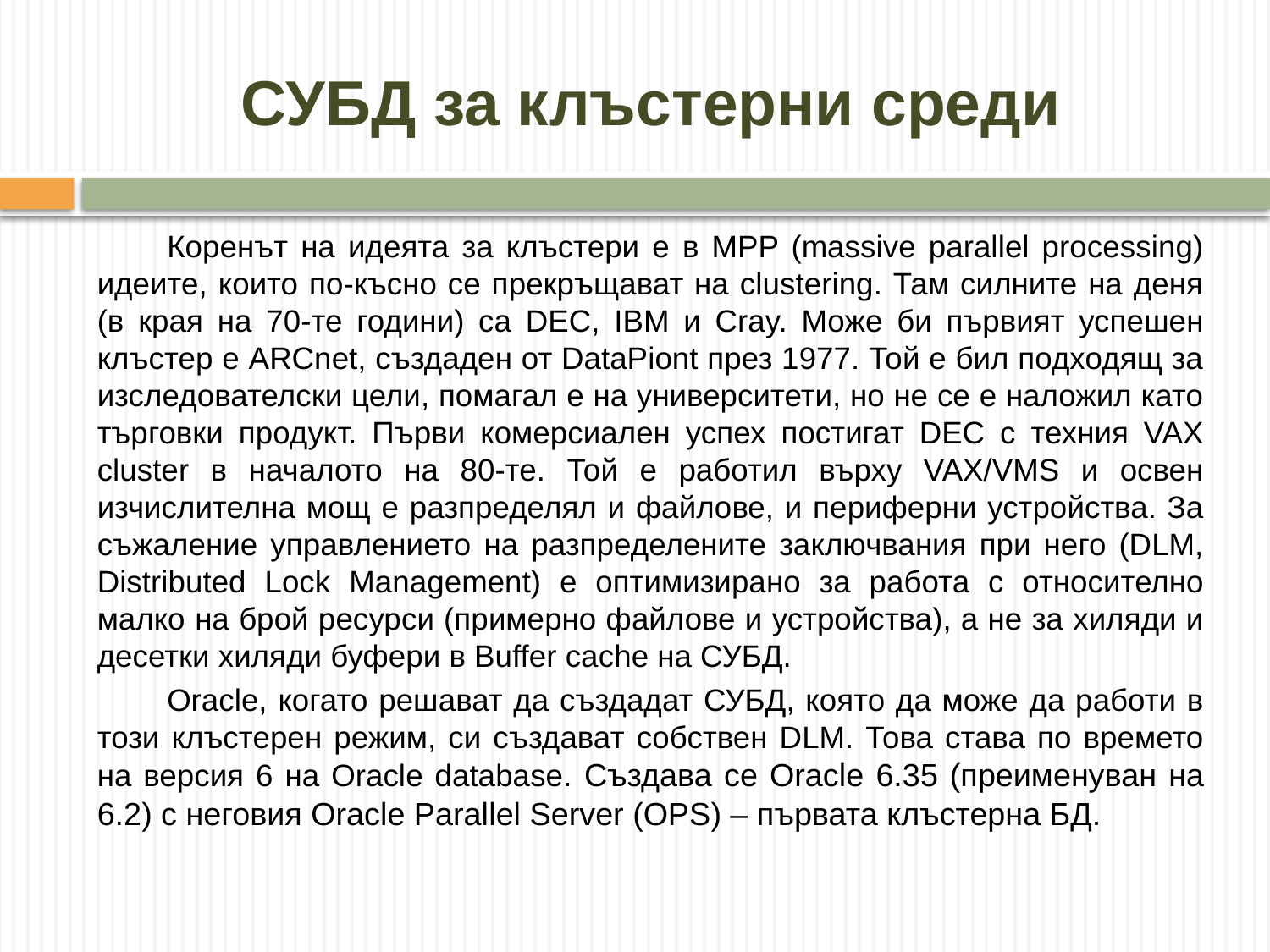

# СУБД за клъстерни среди
	Коренът на идеята за клъстери е в MPP (massive parallel processing) идеите, които по-късно се прекръщават на clustering. Там силните на деня (в края на 70-те години) са DEC, IBM и Cray. Може би първият успешен клъстер е ARCnet, създаден от DataPiont през 1977. Той е бил подходящ за изследователски цели, помагал е на университети, но не се е наложил като търговки продукт. Първи комерсиален успех постигат DEC с техния VAX cluster в началото на 80-те. Той е работил върху VAX/VMS и освен изчислителна мощ е разпределял и файлове, и периферни устройства. За съжаление управлението на разпределените заключвания при него (DLM, Distributed Lock Management) е оптимизирано за работа с относително малко на брой ресурси (примерно файлове и устройства), а не за хиляди и десетки хиляди буфери в Buffer cache на СУБД.
	Oracle, когато решават да създадат СУБД, която да може да работи в този клъстерен режим, си създават собствен DLM. Това става по времето на версия 6 на Oracle database. Създава се Oracle 6.35 (преименуван на 6.2) с неговия Oracle Parallel Server (OPS) – първата клъстерна БД.